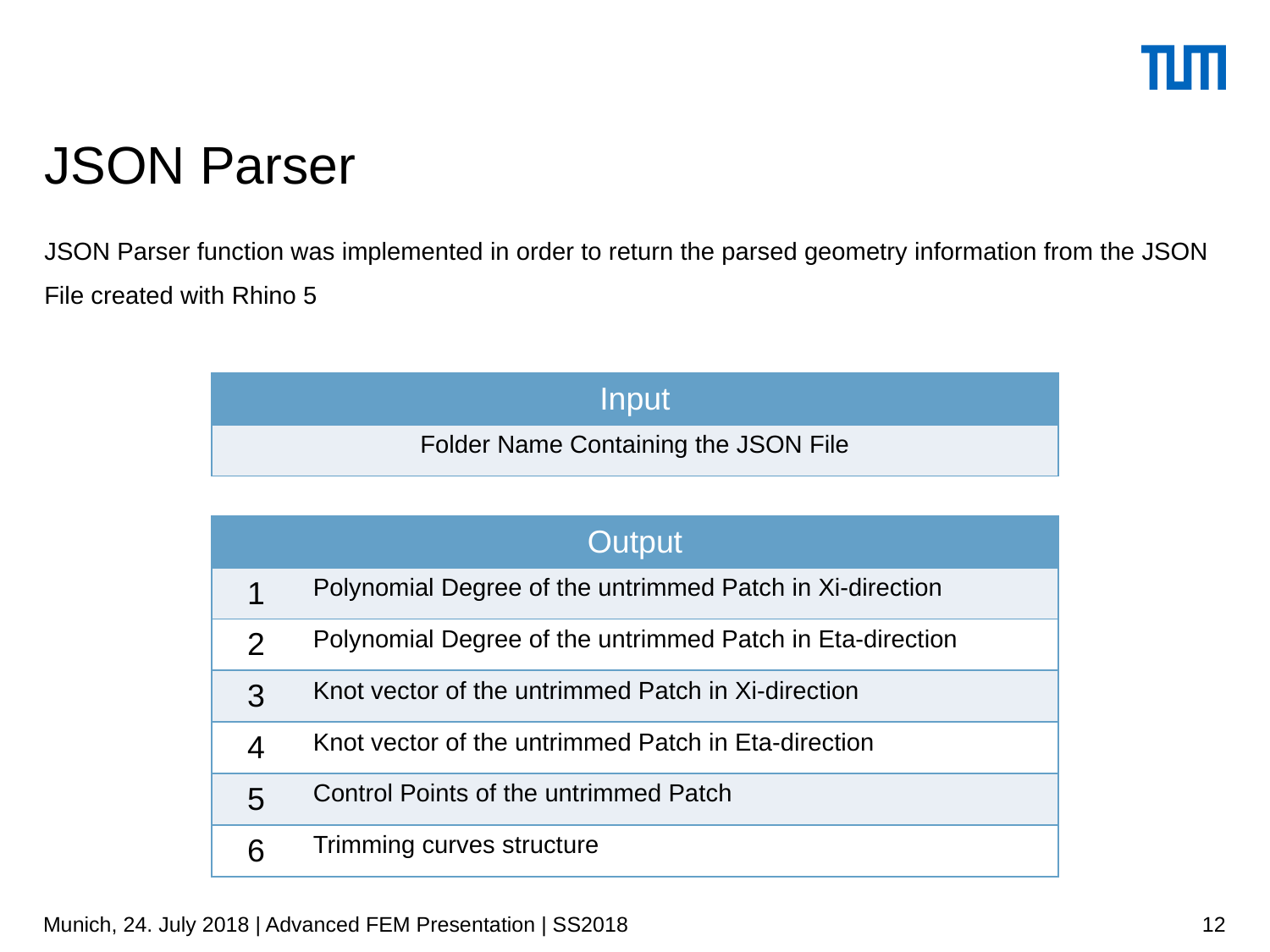

# JSON Parser
JSON Parser function was implemented in order to return the parsed geometry information from the JSON File created with Rhino 5
| Input |
| --- |
| Folder Name Containing the JSON File |
| Output |  |
| --- | --- |
| 1 | Polynomial Degree of the untrimmed Patch in Xi-direction |
| 2 | Polynomial Degree of the untrimmed Patch in Eta-direction |
| 3 | Knot vector of the untrimmed Patch in Xi-direction |
| 4 | Knot vector of the untrimmed Patch in Eta-direction |
| 5 | Control Points of the untrimmed Patch |
| 6 | Trimming curves structure |
Munich, 24. July 2018 | Advanced FEM Presentation | SS2018
12